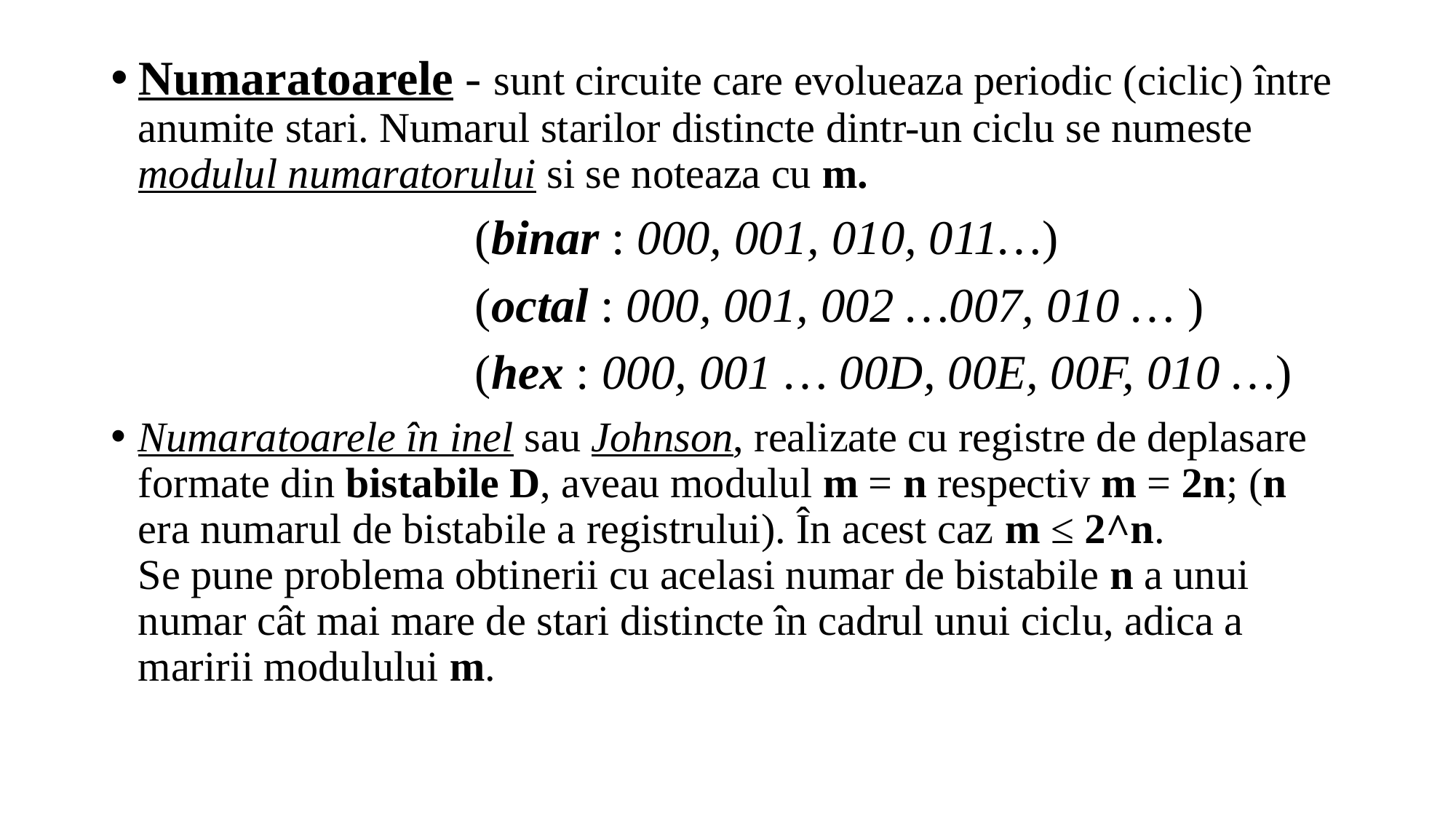

Numaratoarele - sunt circuite care evolueaza periodic (ciclic) între anumite stari. Numarul starilor distincte dintr-un ciclu se numeste modulul numaratorului si se noteaza cu m.
			   (binar : 000, 001, 010, 011…)
			   (octal : 000, 001, 002 …007, 010 … )
			   (hex : 000, 001 … 00D, 00E, 00F, 010 …)
Numaratoarele în inel sau Johnson, realizate cu registre de deplasare formate din bistabile D, aveau modulul m = n respectiv m = 2n; (n era numarul de bistabile a registrului). În acest caz m ≤ 2^n. 		Se pune problema obtinerii cu acelasi numar de bistabile n a unui numar cât mai mare de stari distincte în cadrul unui ciclu, adica a maririi modulului m.